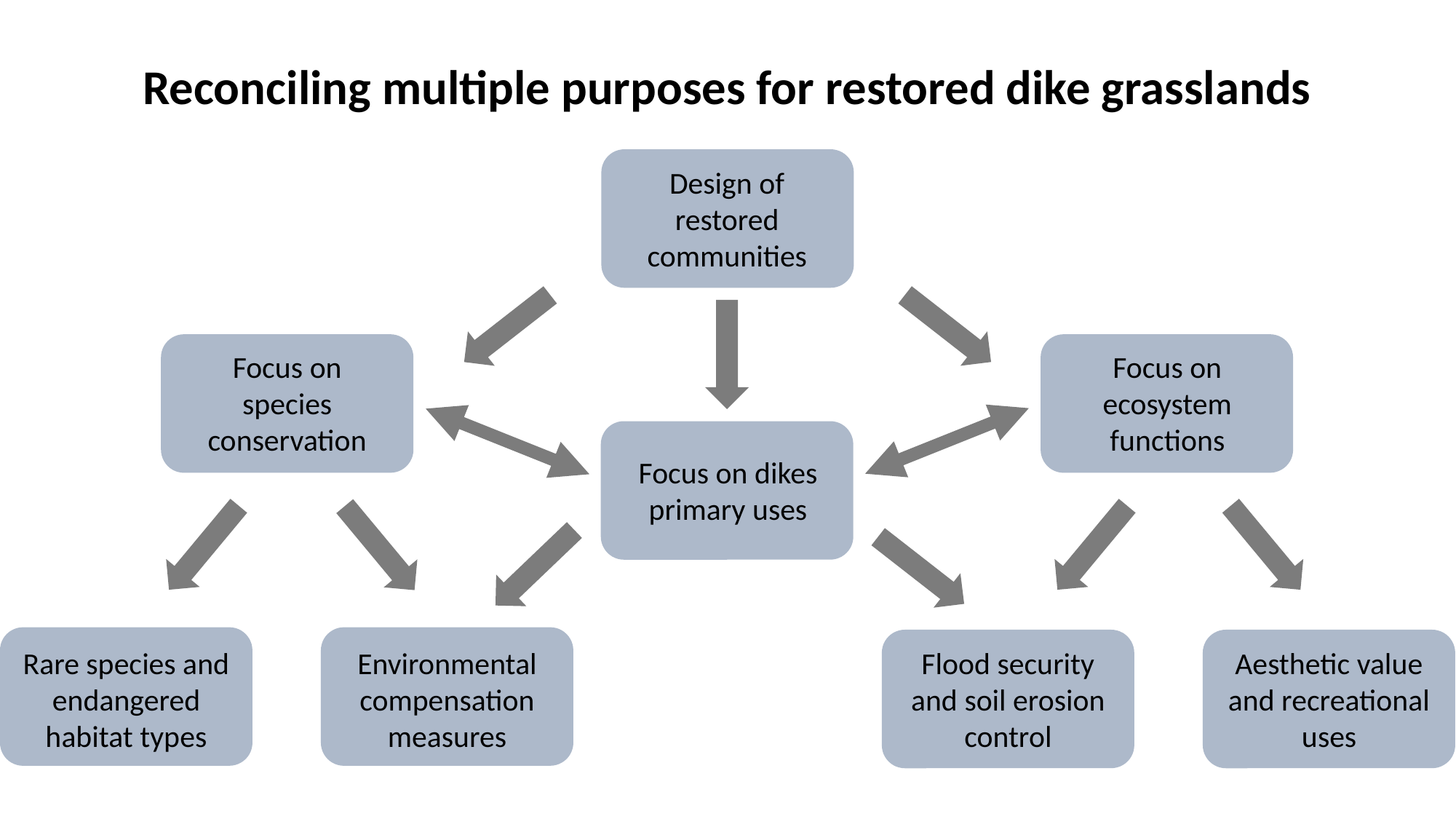

Reconciling multiple purposes for restored dike grasslands

Design of restored communities

Focus on species conservation
Focus on ecosystem functions

Focus on dikes primary uses

Environmental compensation measures
Rare species and endangered habitat types
Flood security and soil erosion control
Aesthetic value and recreational uses